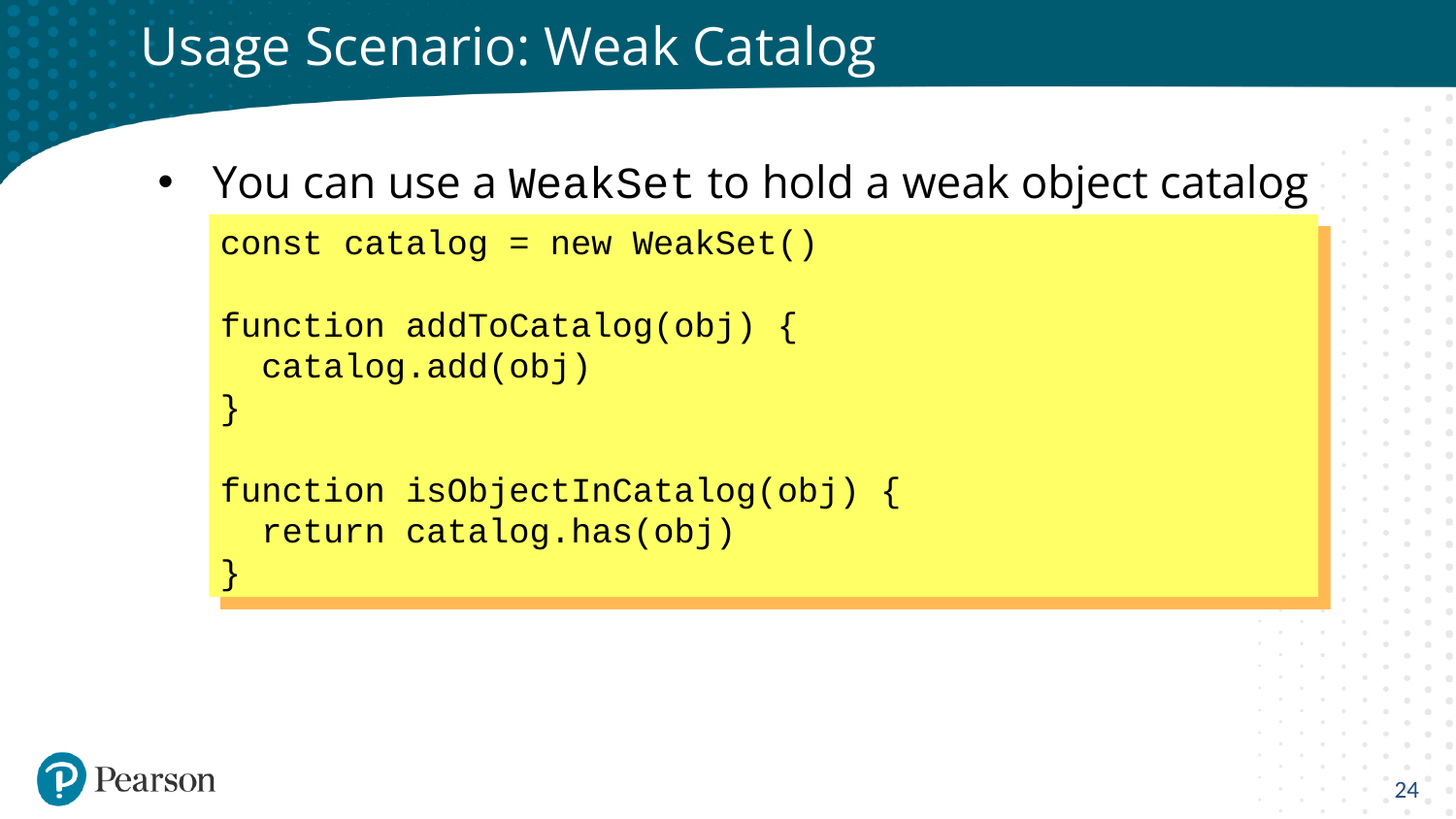

# Usage Scenario: Weak Catalog
You can use a WeakSet to hold a weak object catalog
const catalog = new WeakSet()

function addToCatalog(obj) {
  catalog.add(obj)
}

function isObjectInCatalog(obj) {
  return catalog.has(obj)
}
24